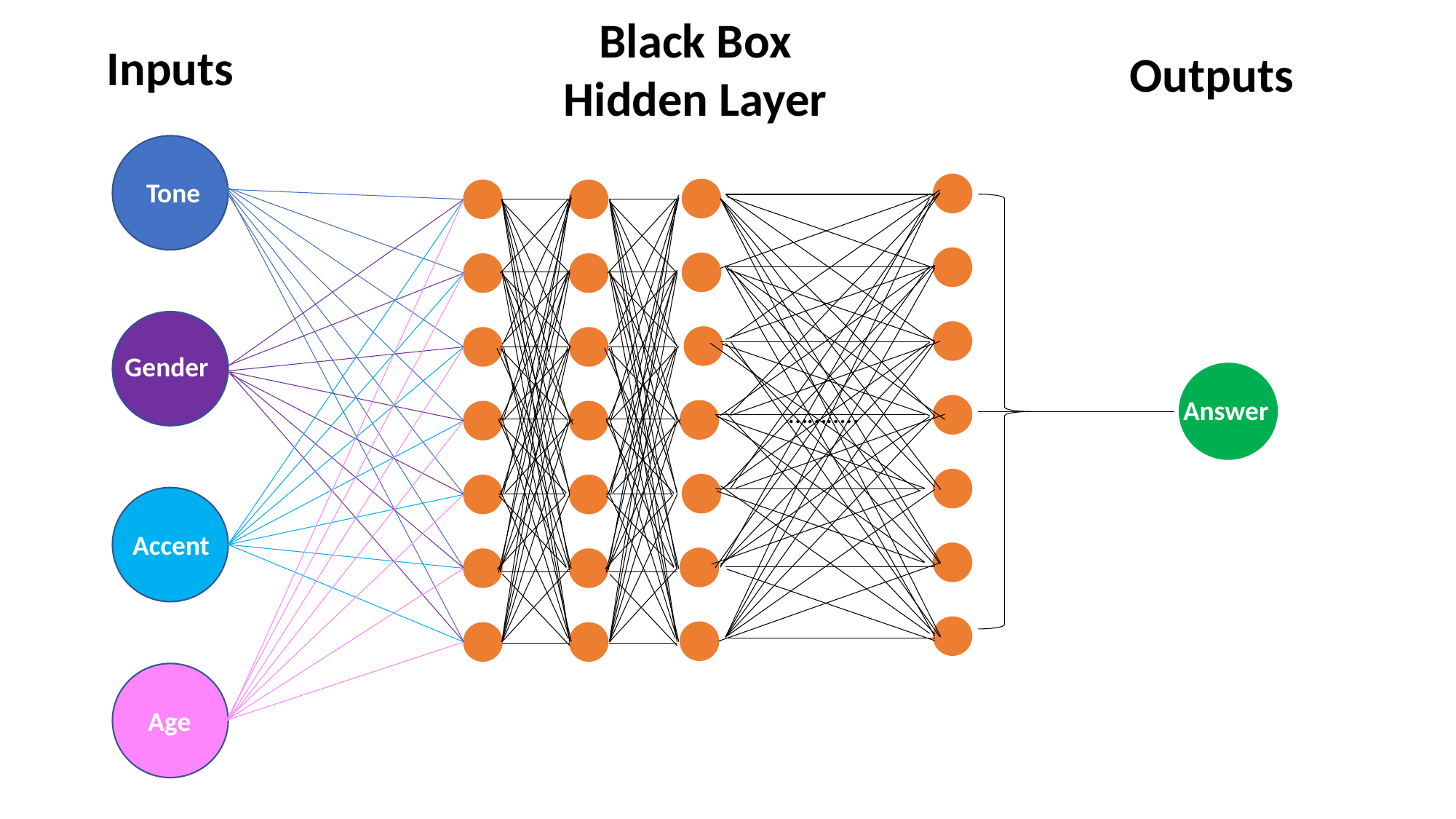

Black Box
Hidden Layer
Inputs
Outputs

Tone
Gender
Accent
Age

Answer
………..